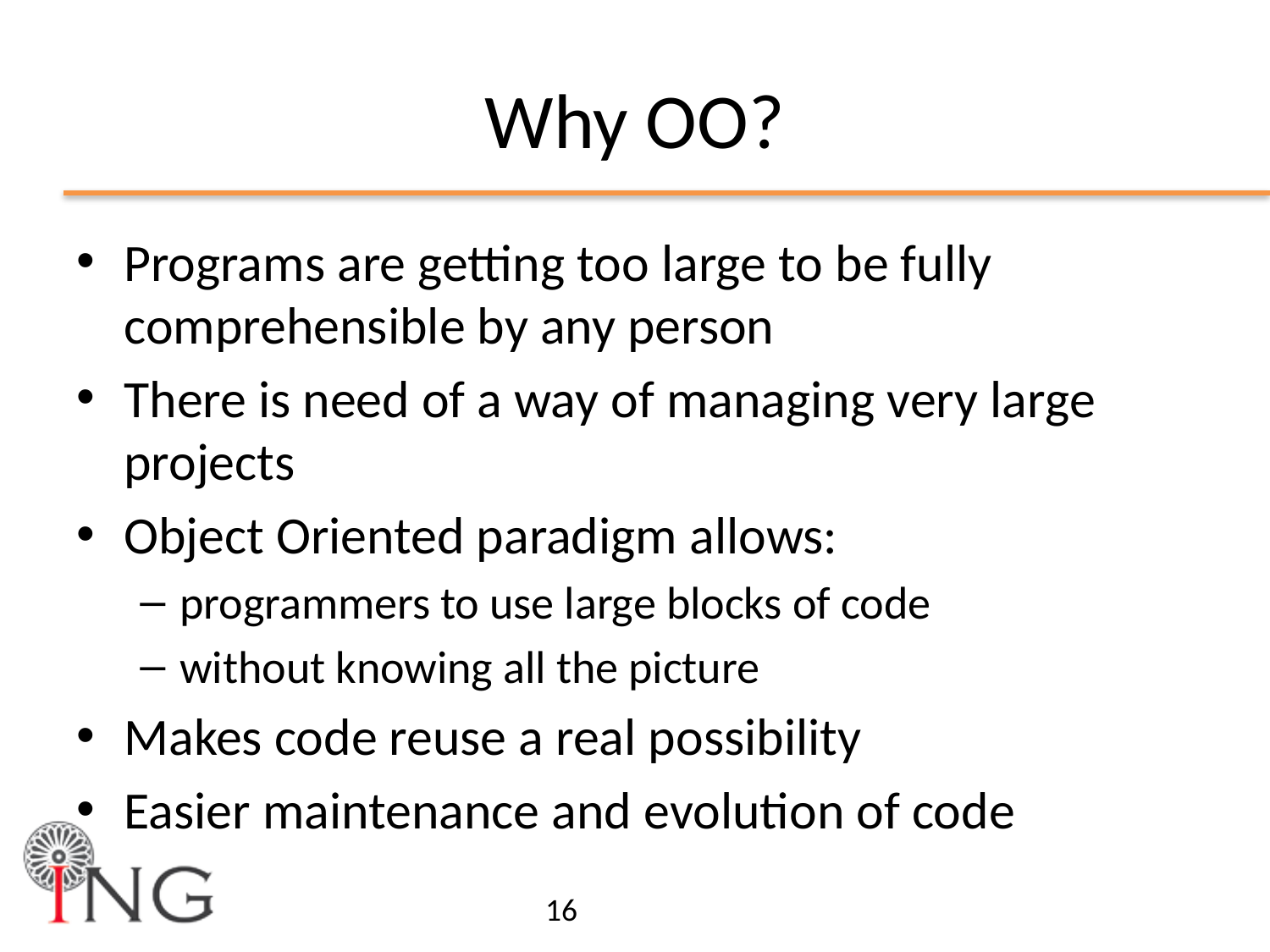

# Why OO?
Programs are getting too large to be fully comprehensible by any person
There is need of a way of managing very large projects
Object Oriented paradigm allows:
programmers to use large blocks of code
without knowing all the picture
Makes code reuse a real possibility
Easier maintenance and evolution of code

16